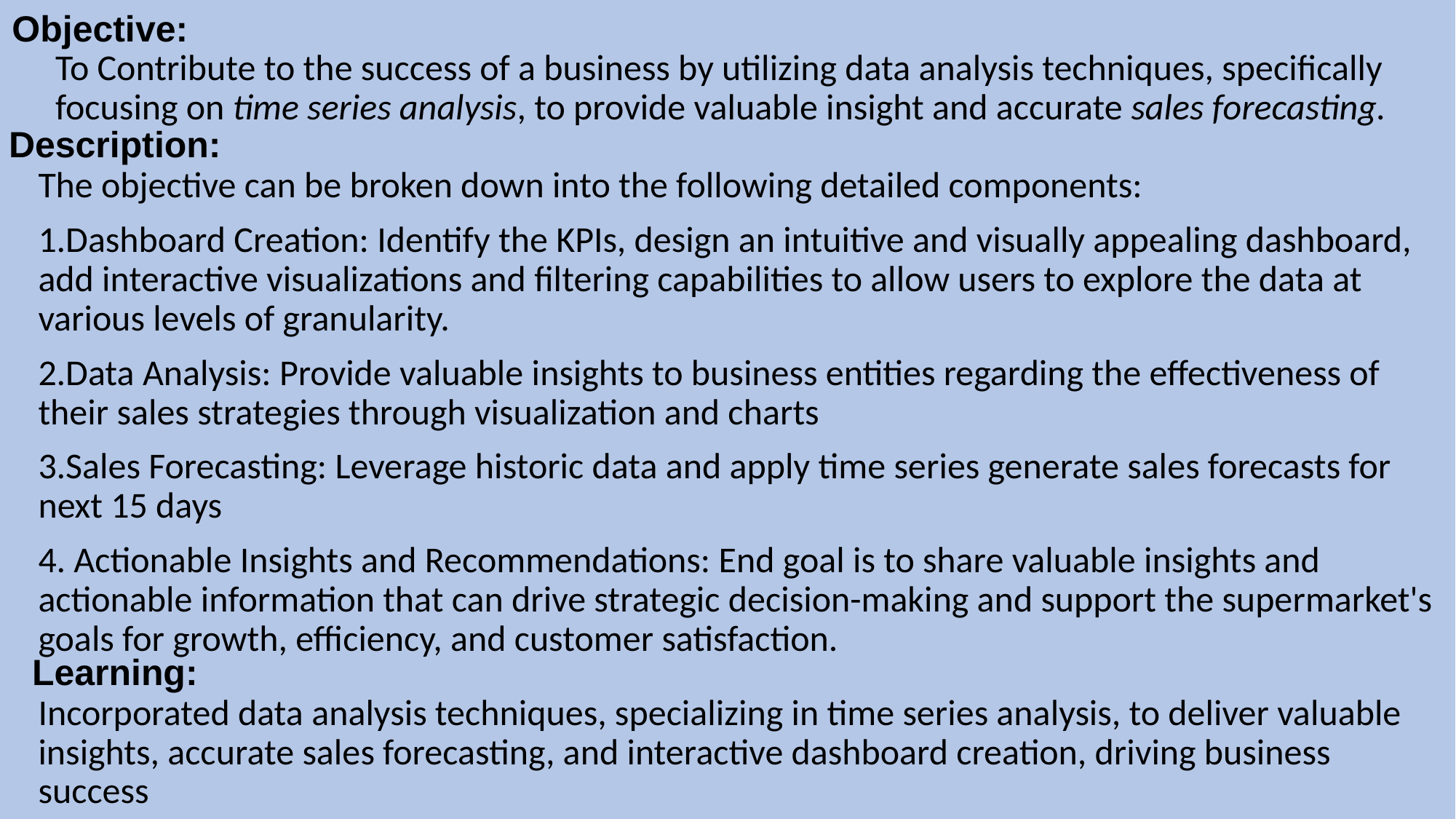

# Objective:
To Contribute to the success of a business by utilizing data analysis techniques, specifically focusing on time series analysis, to provide valuable insight and accurate sales forecasting.
Description:
The objective can be broken down into the following detailed components:
1.Dashboard Creation: Identify the KPIs, design an intuitive and visually appealing dashboard, add interactive visualizations and filtering capabilities to allow users to explore the data at various levels of granularity.
2.Data Analysis: Provide valuable insights to business entities regarding the effectiveness of their sales strategies through visualization and charts
3.Sales Forecasting: Leverage historic data and apply time series generate sales forecasts for next 15 days
4. Actionable Insights and Recommendations: End goal is to share valuable insights and actionable information that can drive strategic decision-making and support the supermarket's goals for growth, efficiency, and customer satisfaction.
Learning:
Incorporated data analysis techniques, specializing in time series analysis, to deliver valuable insights, accurate sales forecasting, and interactive dashboard creation, driving business success